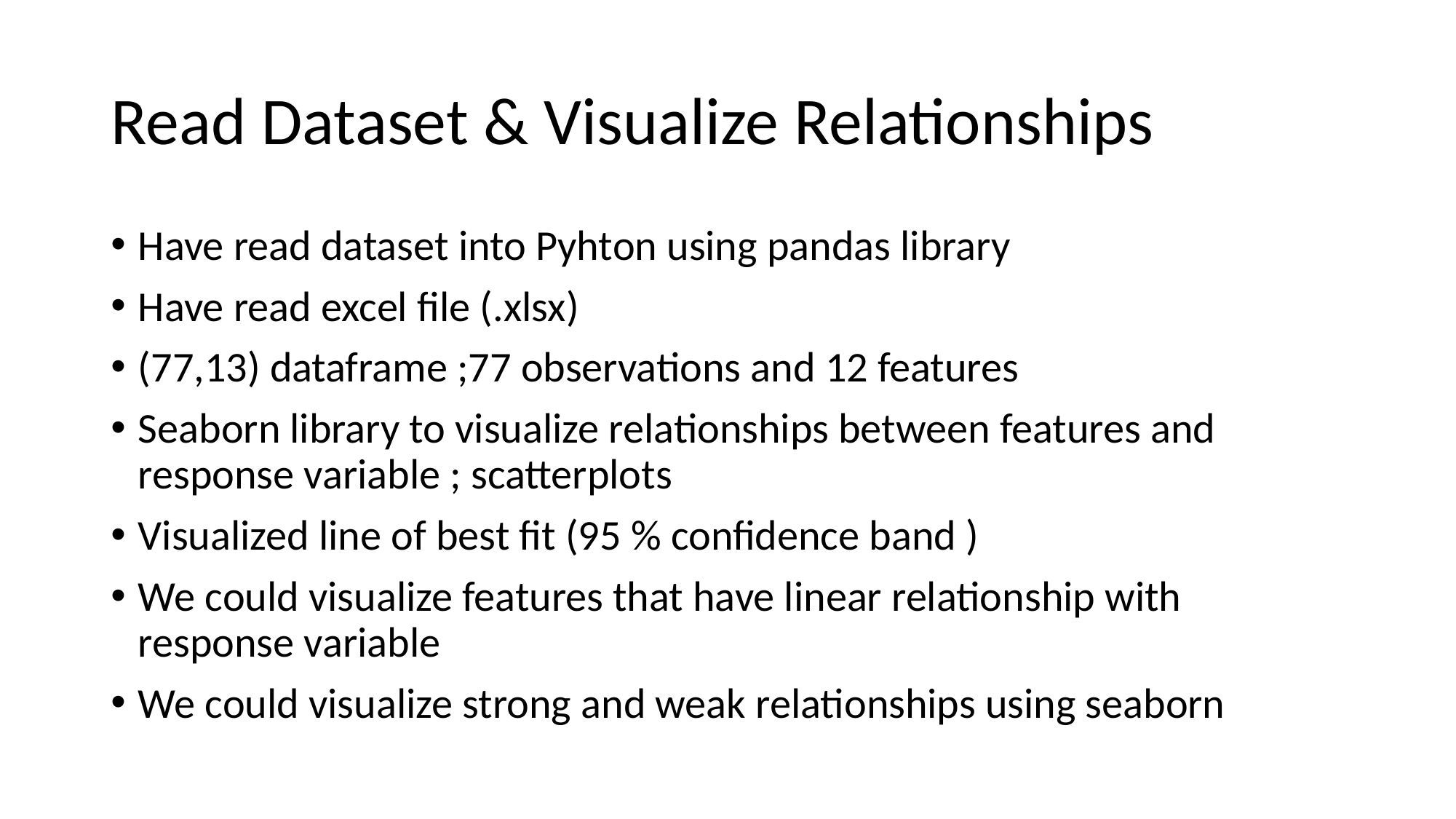

# Read Dataset & Visualize Relationships
Have read dataset into Pyhton using pandas library
Have read excel file (.xlsx)
(77,13) dataframe ;77 observations and 12 features
Seaborn library to visualize relationships between features and response variable ; scatterplots
Visualized line of best fit (95 % confidence band )
We could visualize features that have linear relationship with response variable
We could visualize strong and weak relationships using seaborn